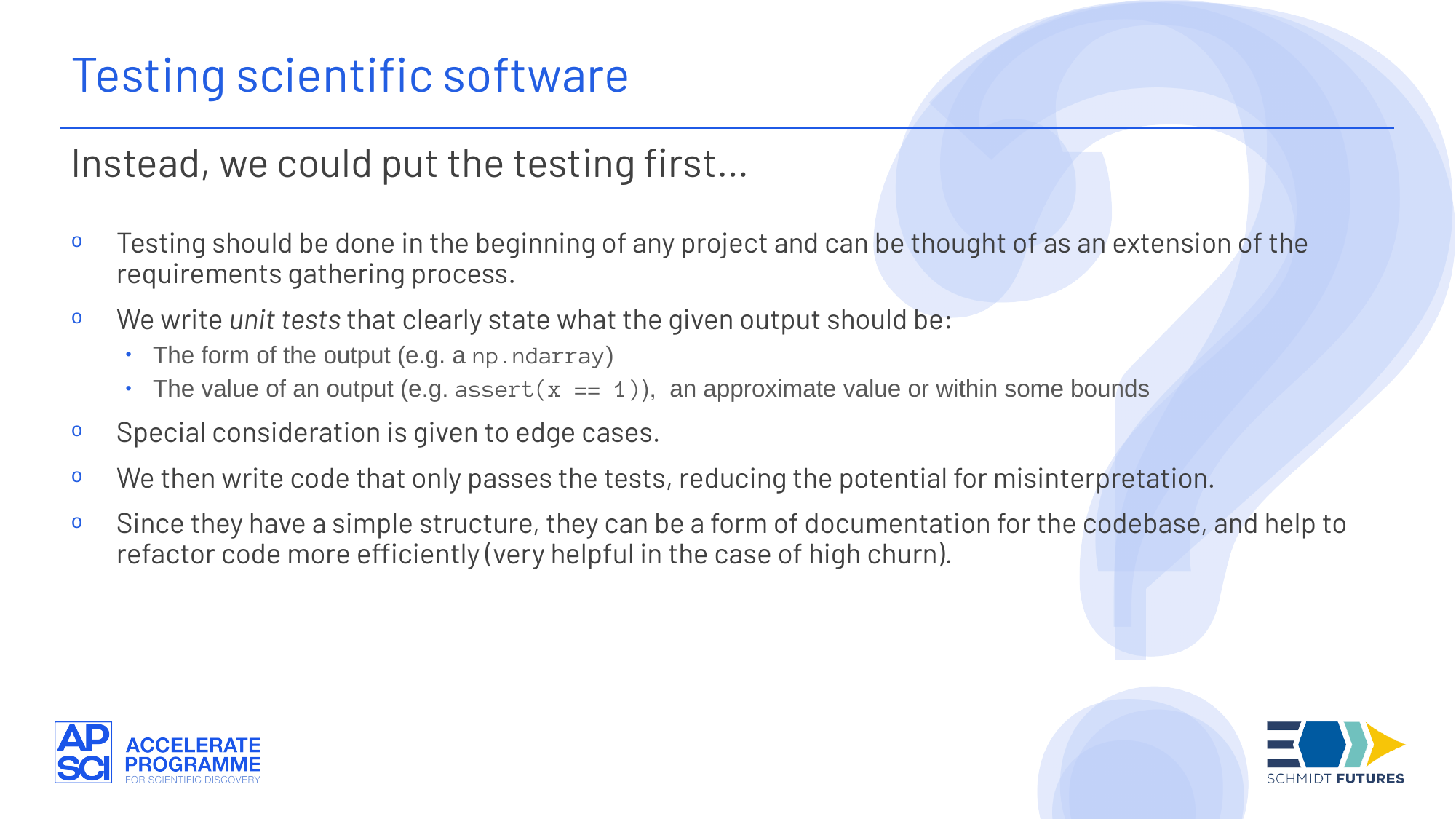

Testing scientific software
Instead, we could put the testing first…
Testing should be done in the beginning of any project and can be thought of as an extension of the requirements gathering process.
We write unit tests that clearly state what the given output should be:
The form of the output (e.g. a np.ndarray)
The value of an output (e.g. assert(x == 1)), an approximate value or within some bounds
Special consideration is given to edge cases.
We then write code that only passes the tests, reducing the potential for misinterpretation.
Since they have a simple structure, they can be a form of documentation for the codebase, and help to refactor code more efficiently (very helpful in the case of high churn).